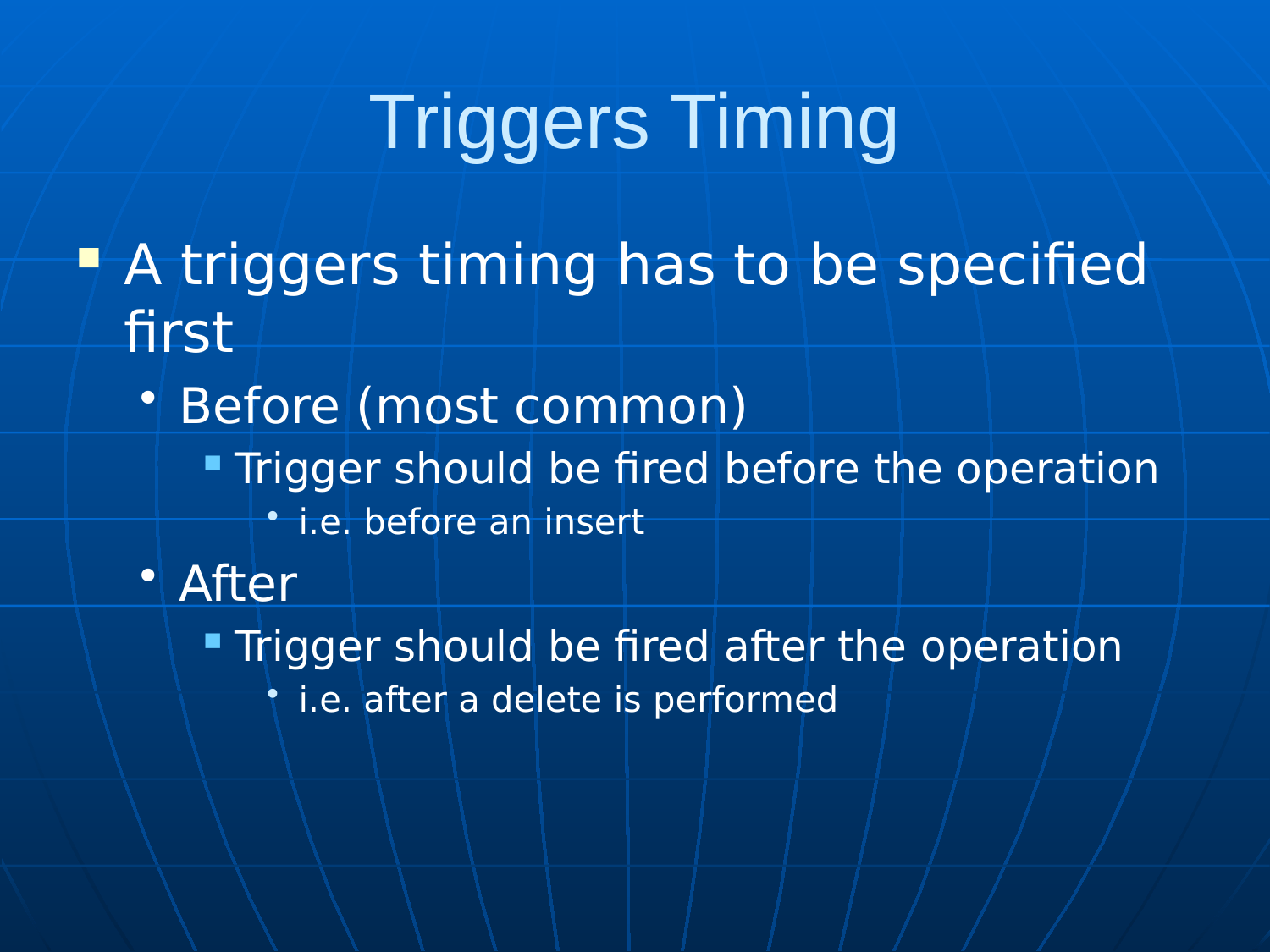

# Triggers Timing
A triggers timing has to be specified first
Before (most common)
Trigger should be fired before the operation
i.e. before an insert
After
Trigger should be fired after the operation
i.e. after a delete is performed